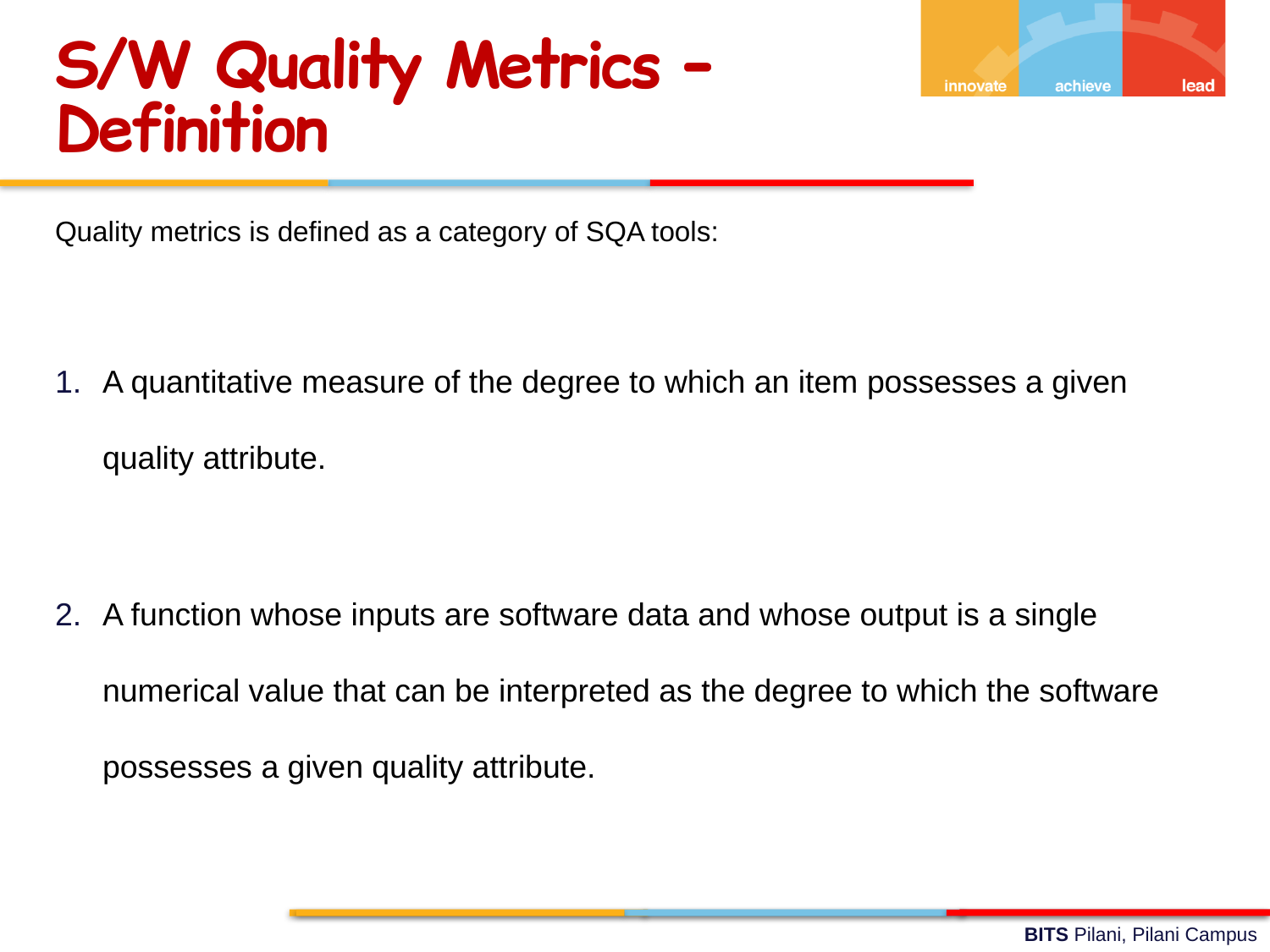

S/W Quality Metrics –
Definition
Quality metrics is defined as a category of SQA tools:

A quantitative measure of the degree to which an item possesses a given quality attribute.

A function whose inputs are software data and whose output is a single numerical value that can be interpreted as the degree to which the software possesses a given quality attribute.